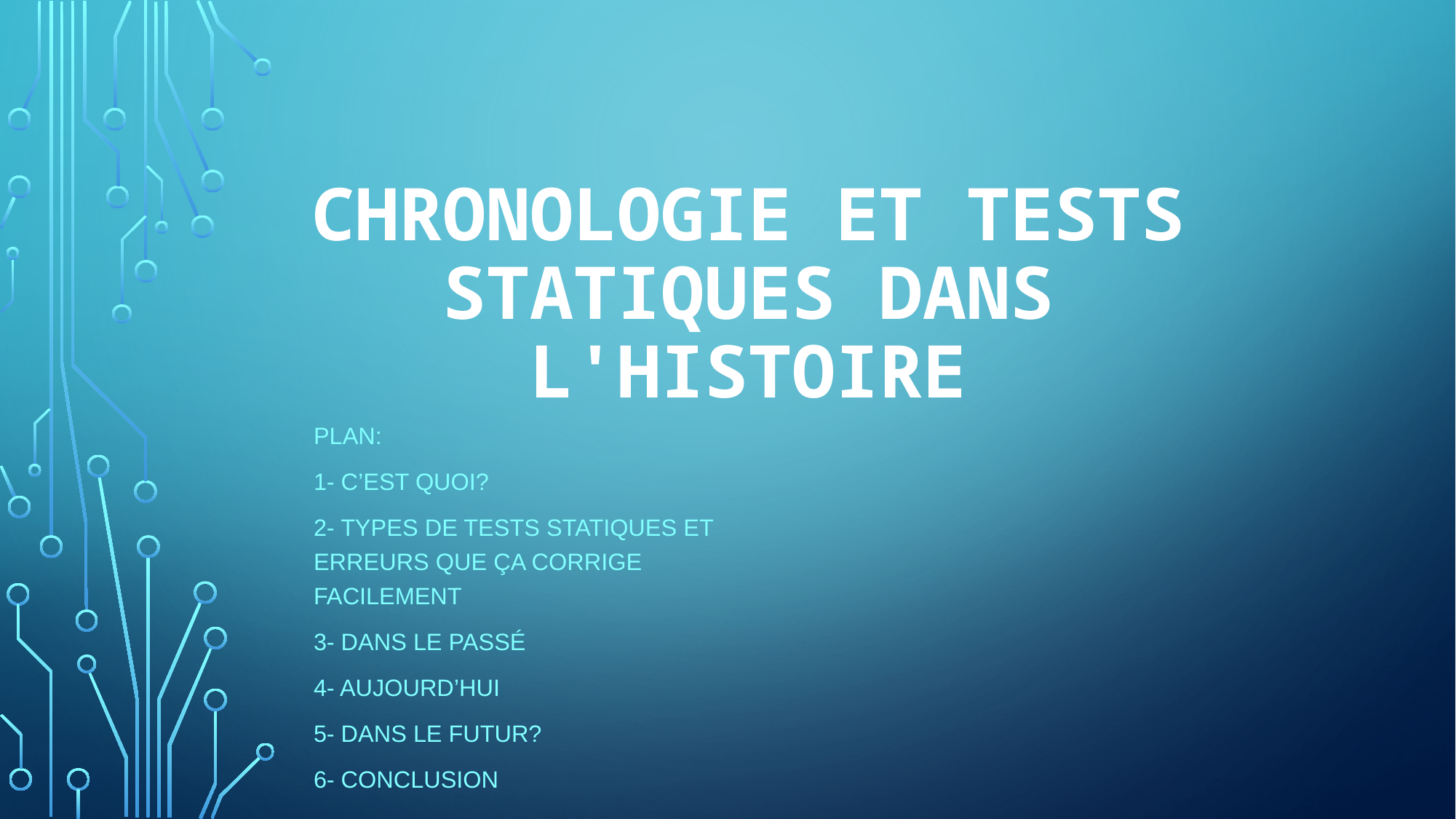

# Chronologie et Tests Statiques dans l'Histoire
Plan:
1- C’est quoi?
2- types de tests statiques et Erreurs que ça corrige facilement
3- Dans le passé
4- Aujourd’hui
5- Dans le futur?
6- Conclusion